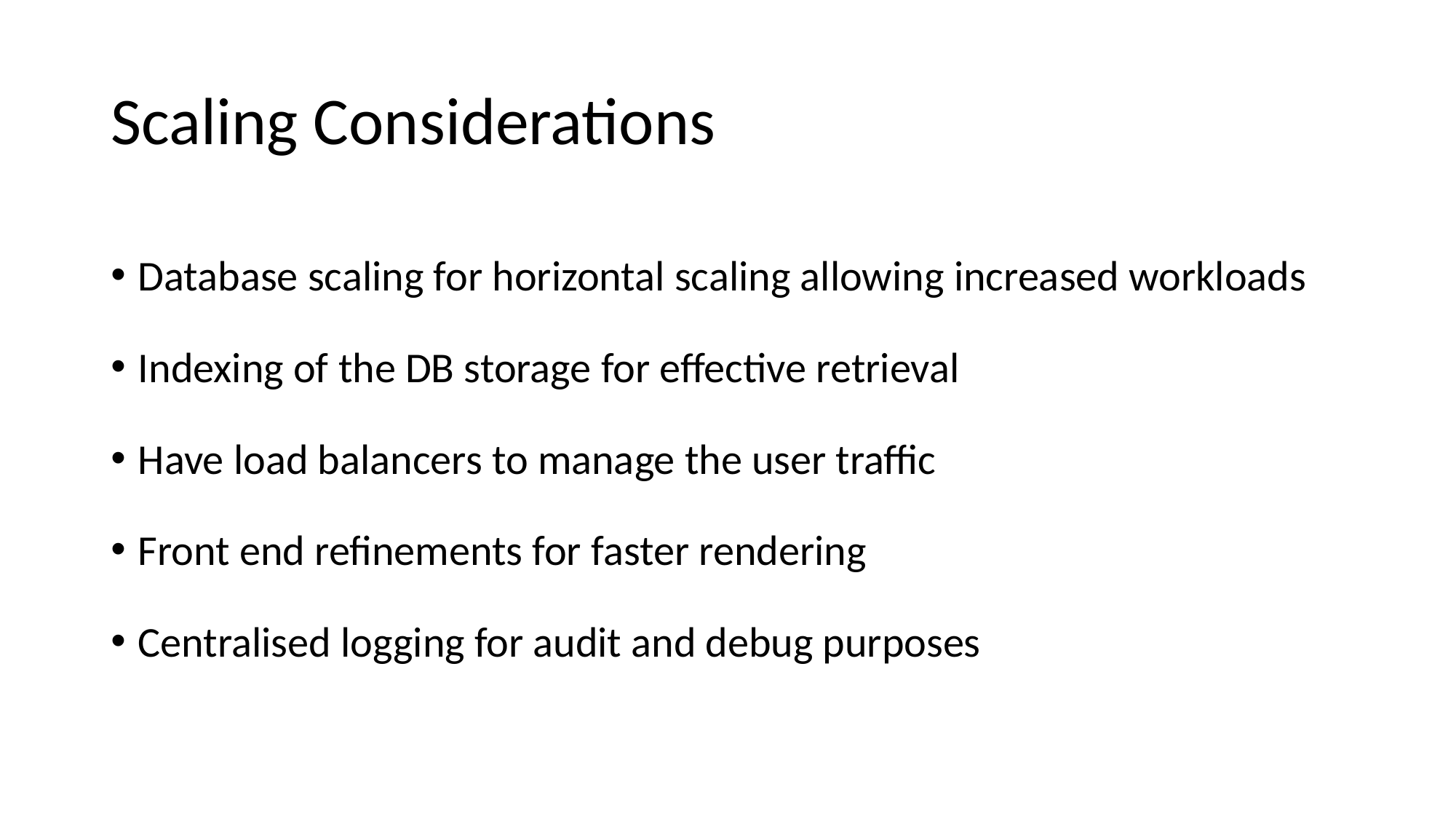

# Scaling Considerations
Database scaling for horizontal scaling allowing increased workloads
Indexing of the DB storage for effective retrieval
Have load balancers to manage the user traffic
Front end refinements for faster rendering
Centralised logging for audit and debug purposes